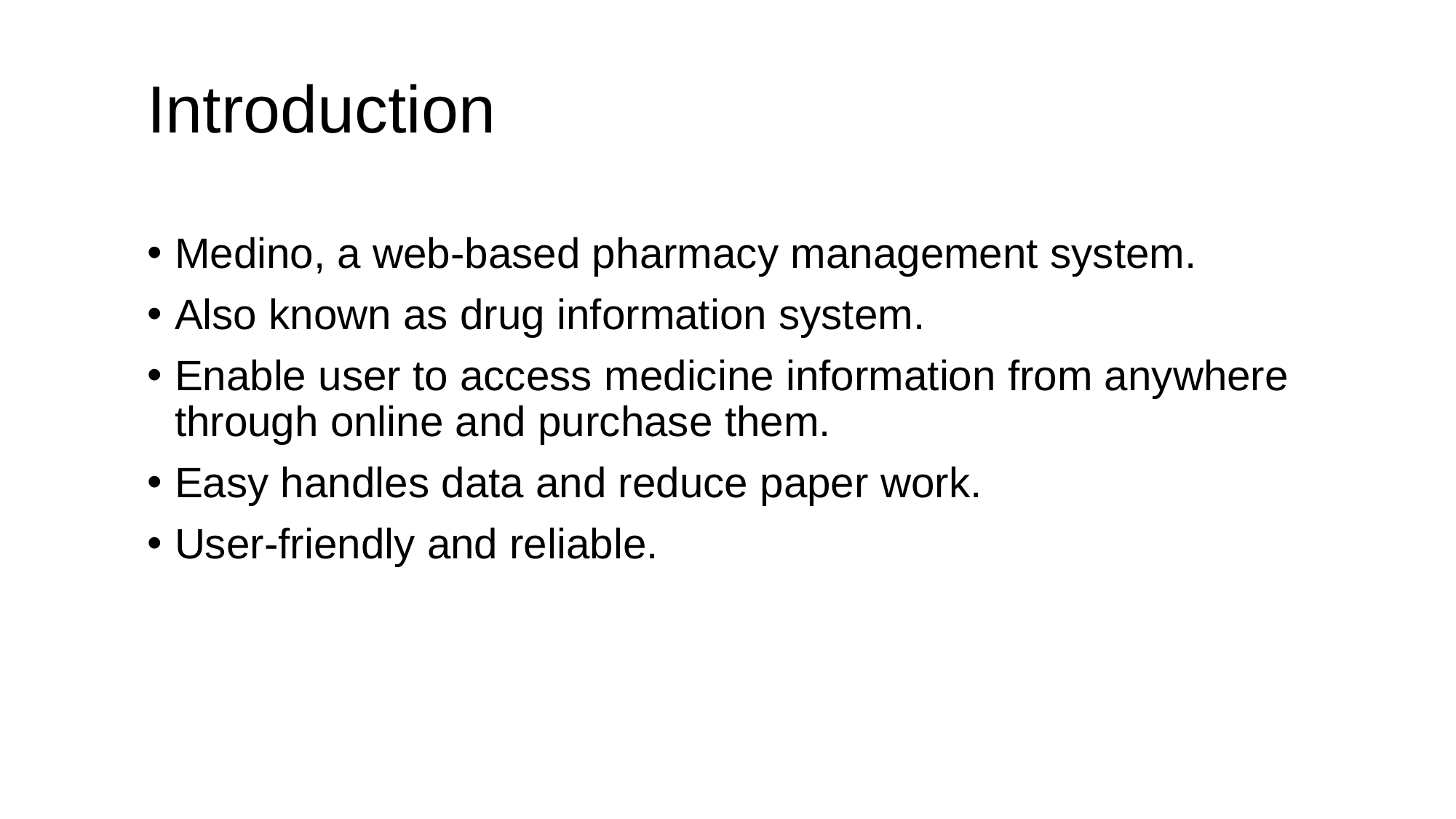

# Introduction
Medino, a web-based pharmacy management system.
Also known as drug information system.
Enable user to access medicine information from anywhere through online and purchase them.
Easy handles data and reduce paper work.
User-friendly and reliable.